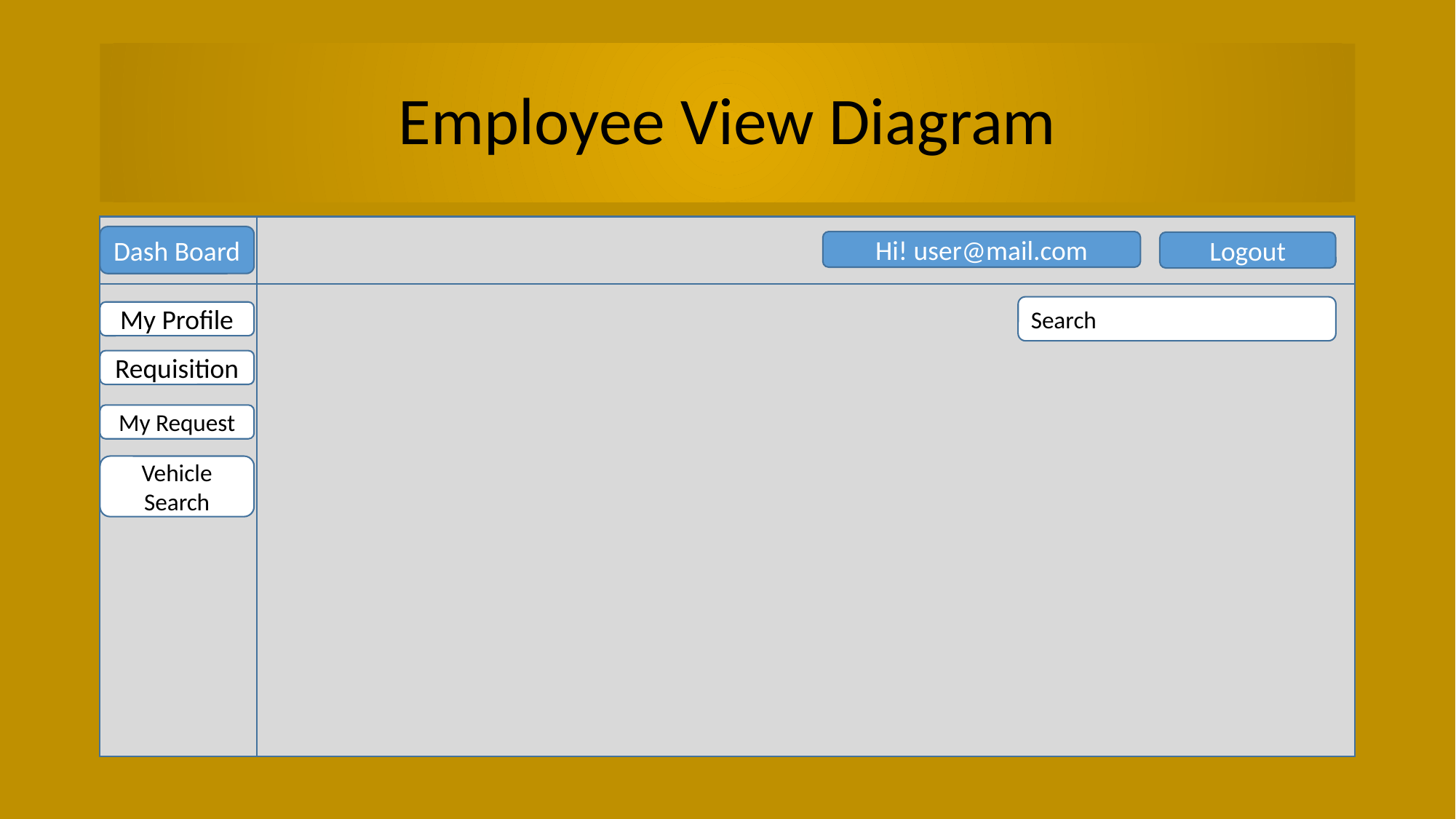

# Employee View Diagram

Dash Board
Hi! user@mail.com
Logout
Search
My Profile
Requisition
My Request
Vehicle Search